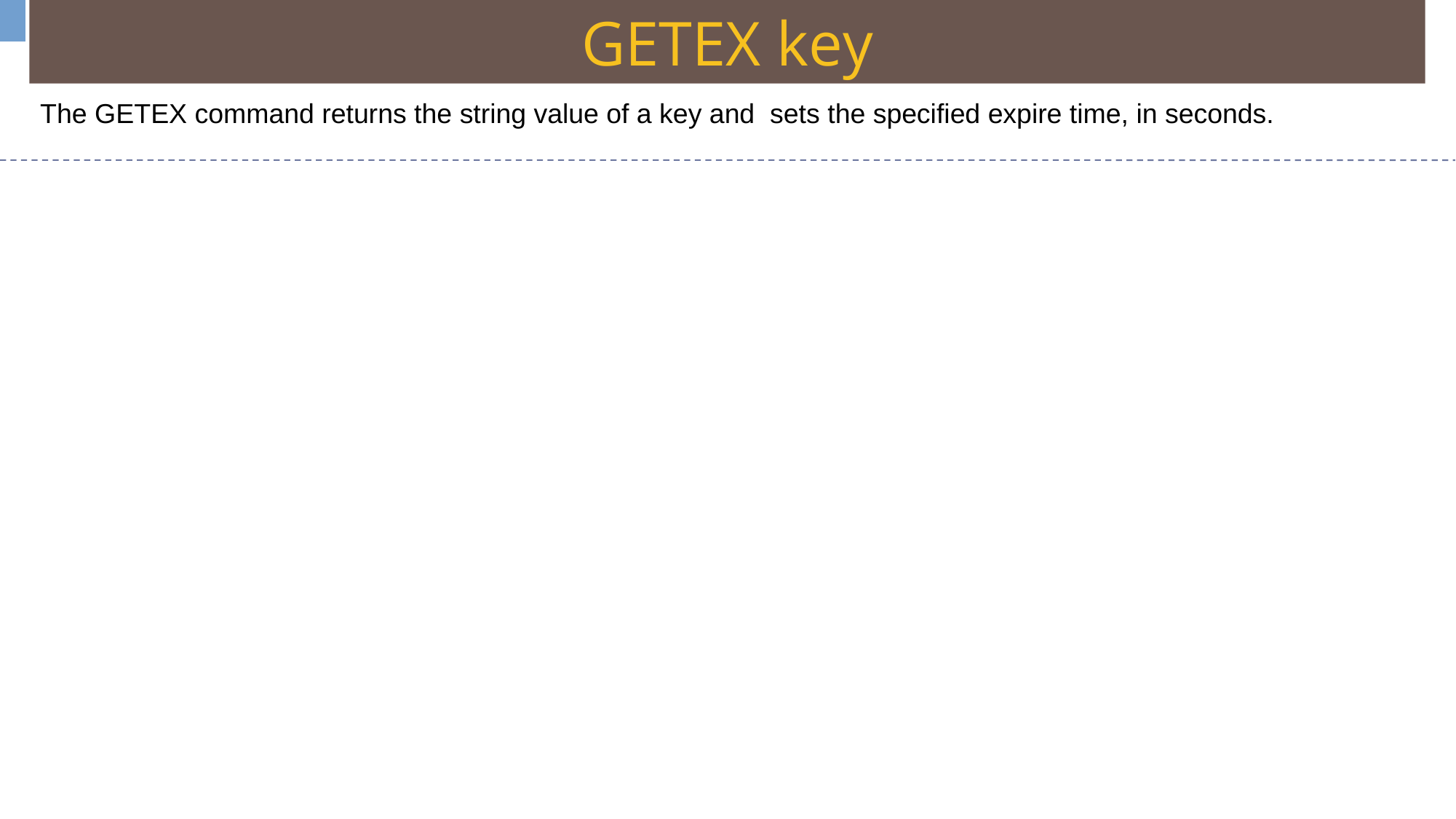

GETEX key
The GETEX command returns the string value of a key and  sets the specified expire time, in seconds.